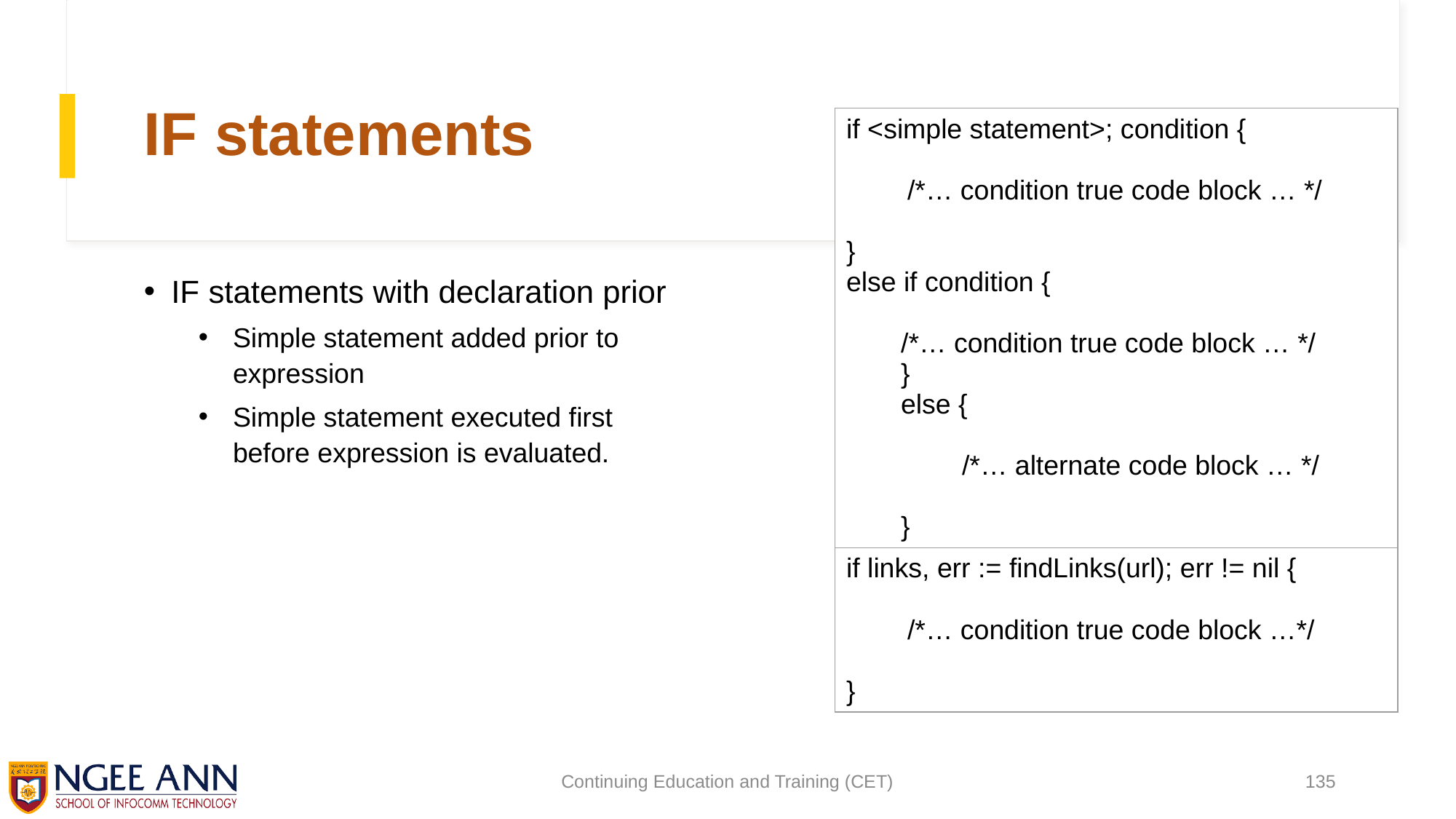

# IF statements
| if <simple statement>; condition {  /\*… condition true code block … \*/ } else if condition { /\*… condition true code block … \*/ } else { /\*… alternate code block … \*/ } |
| --- |
| if links, err := findLinks(url); err != nil { /\*… condition true code block …\*/ } |

IF statements with declaration prior
Simple statement added prior to expression
Simple statement executed first before expression is evaluated.

Continuing Education and Training (CET)
135